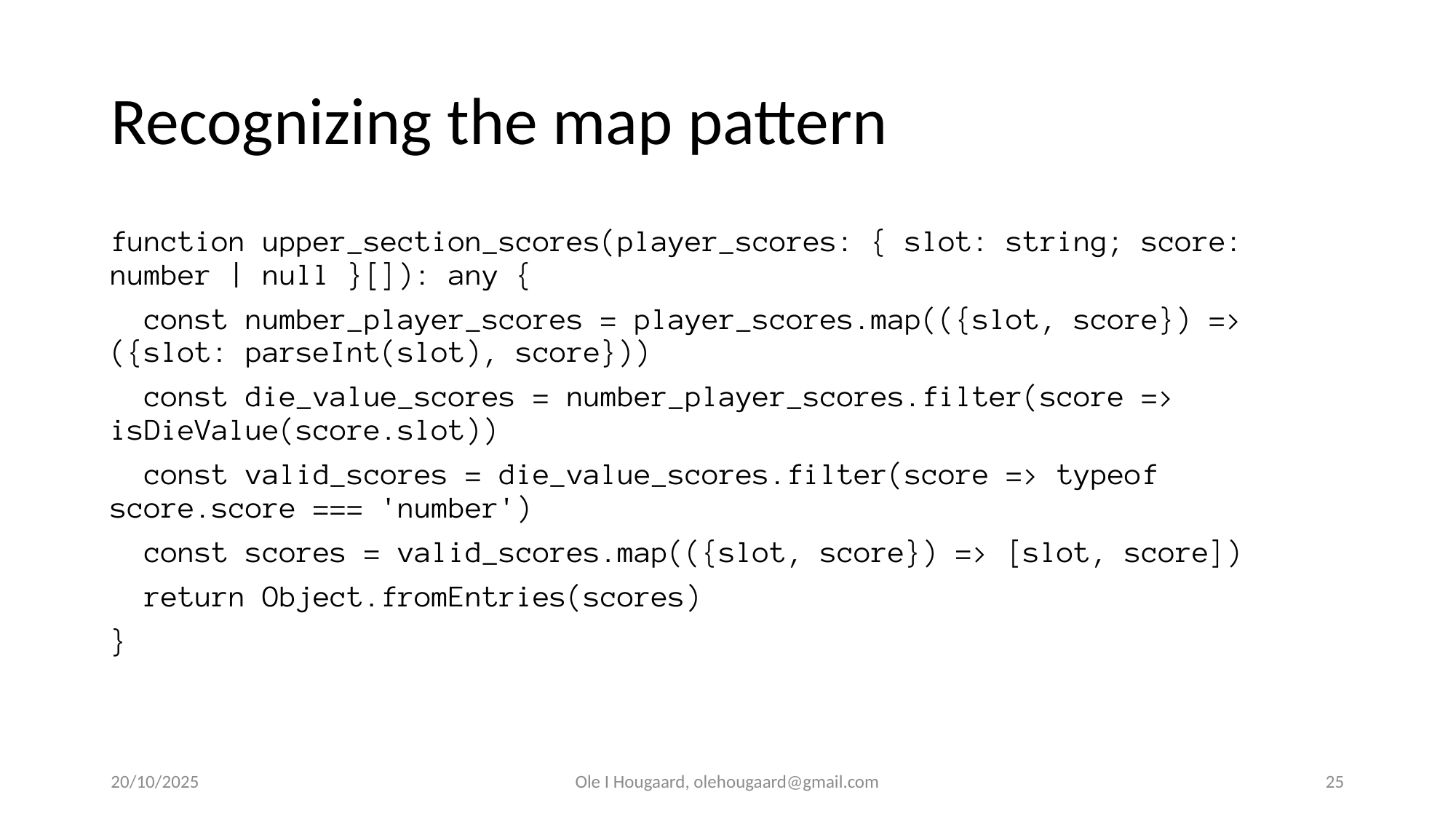

# Recognizing the map pattern
function upper_section_scores(player_scores: { slot: string; score: number | null }[]): any {
  const number_player_scores = player_scores.map(({slot, score}) => ({slot: parseInt(slot), score}))
  const die_value_scores = number_player_scores.filter(score => isDieValue(score.slot))
  const valid_scores = die_value_scores.filter(score => typeof score.score === 'number')
  const scores = valid_scores.map(({slot, score}) => [slot, score])
  return Object.fromEntries(scores)
}

20/10/2025
Ole I Hougaard, olehougaard@gmail.com
25